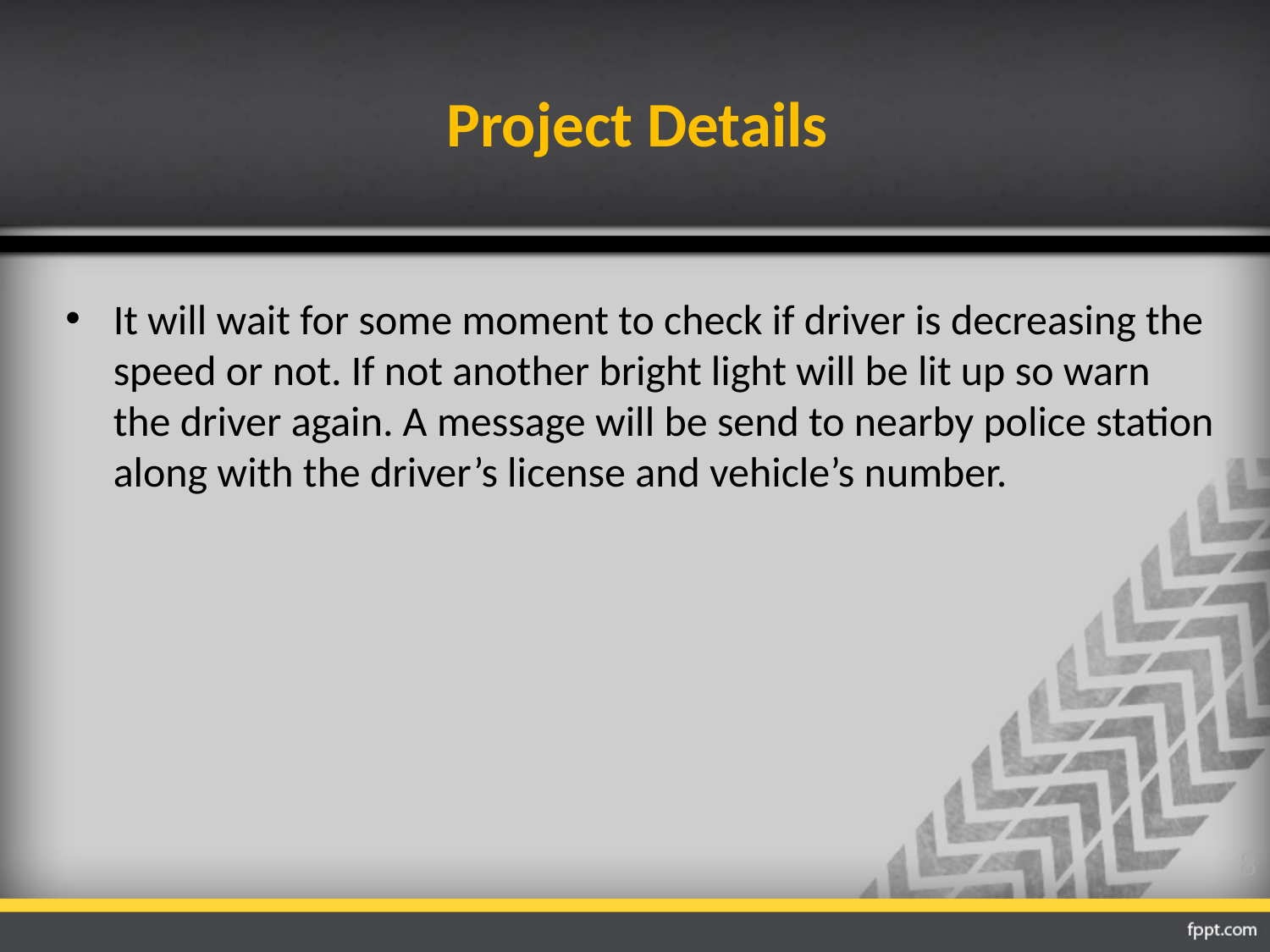

# Project Details
It will wait for some moment to check if driver is decreasing the speed or not. If not another bright light will be lit up so warn the driver again. A message will be send to nearby police station along with the driver’s license and vehicle’s number.

8